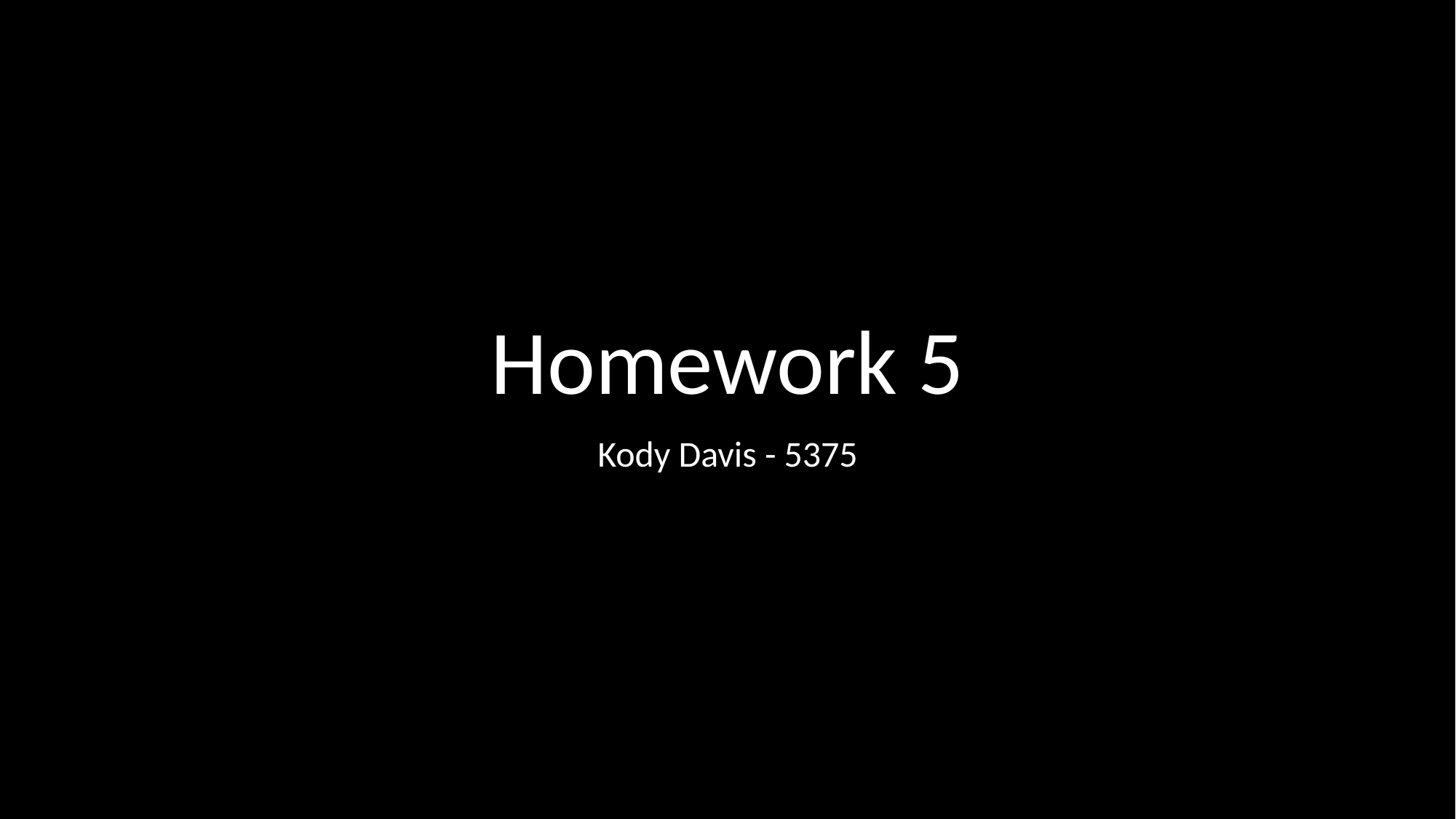

# Homework 5
Kody Davis - 5375